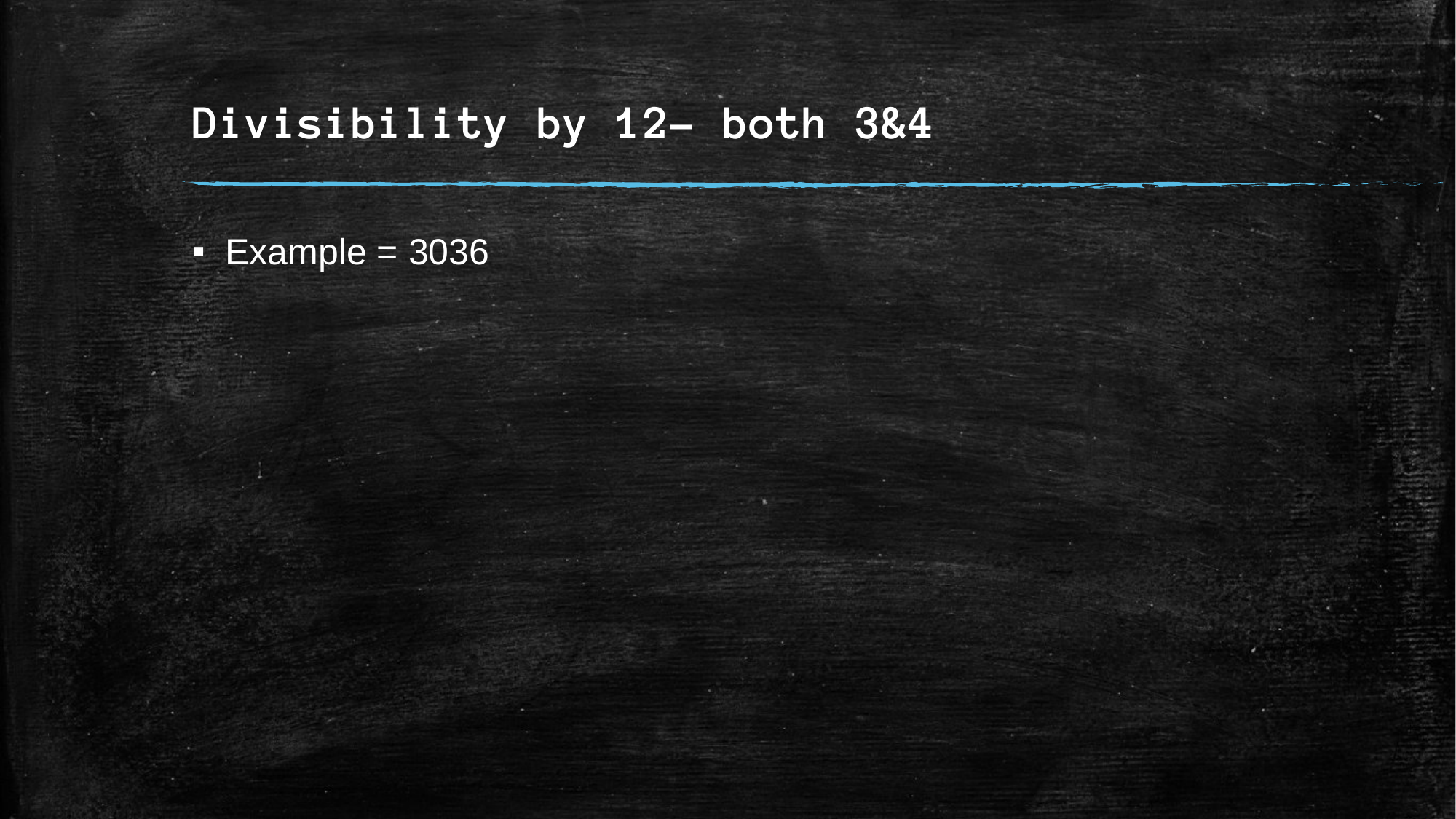

# Divisibility by 12- both 3&4
Example = 3036